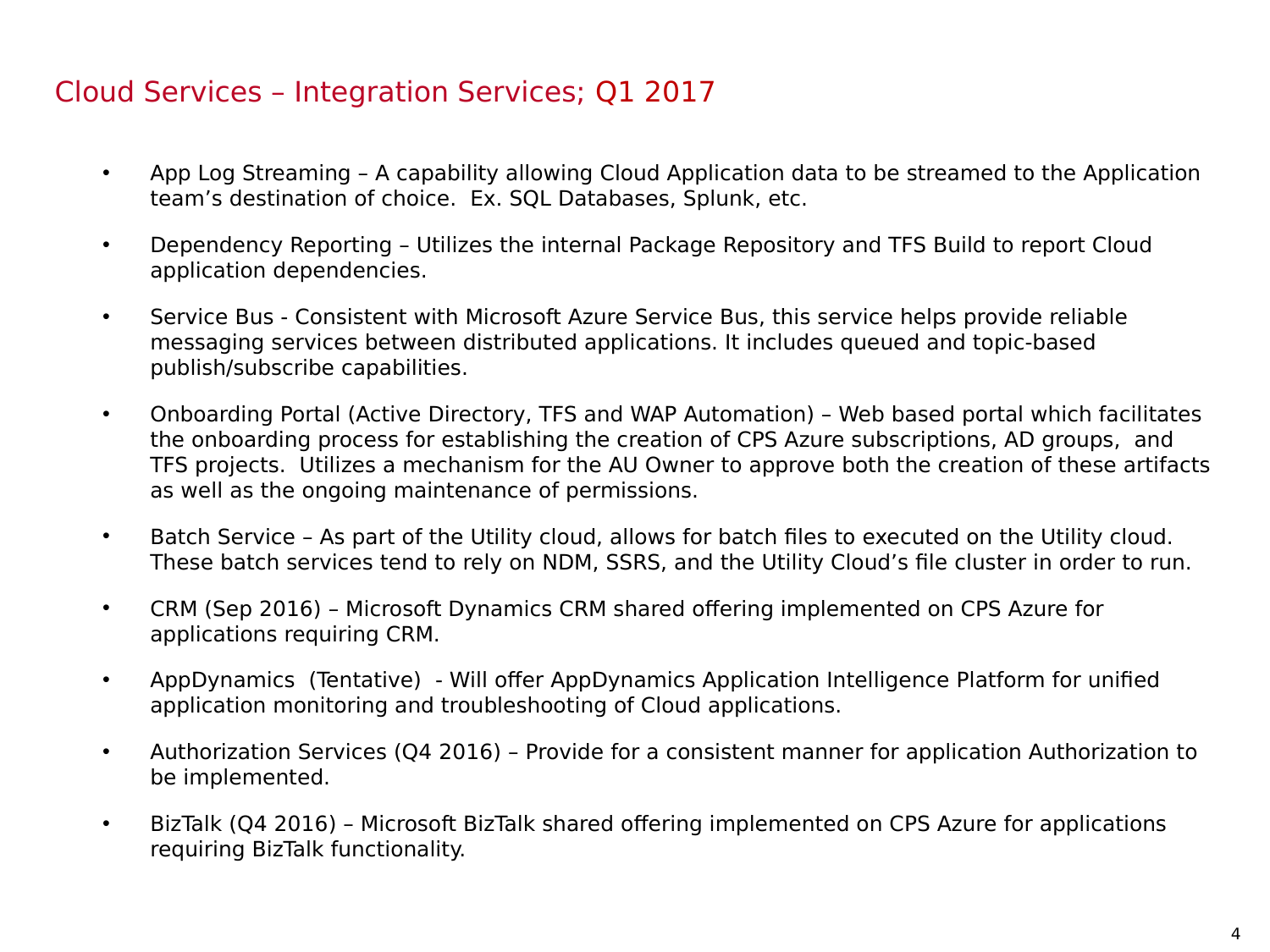

Cloud Services – Integration Services; Q1 2017
App Log Streaming – A capability allowing Cloud Application data to be streamed to the Application team’s destination of choice.  Ex. SQL Databases, Splunk, etc.
Dependency Reporting – Utilizes the internal Package Repository and TFS Build to report Cloud application dependencies.
Service Bus - Consistent with Microsoft Azure Service Bus, this service helps provide reliable messaging services between distributed applications. It includes queued and topic-based publish/subscribe capabilities.
Onboarding Portal (Active Directory, TFS and WAP Automation) – Web based portal which facilitates the onboarding process for establishing the creation of CPS Azure subscriptions, AD groups,  and TFS projects.  Utilizes a mechanism for the AU Owner to approve both the creation of these artifacts as well as the ongoing maintenance of permissions.
Batch Service – As part of the Utility cloud, allows for batch files to executed on the Utility cloud.  These batch services tend to rely on NDM, SSRS, and the Utility Cloud’s file cluster in order to run.
CRM (Sep 2016) – Microsoft Dynamics CRM shared offering implemented on CPS Azure for applications requiring CRM.
AppDynamics  (Tentative)  - Will offer AppDynamics Application Intelligence Platform for unified application monitoring and troubleshooting of Cloud applications.
Authorization Services (Q4 2016) – Provide for a consistent manner for application Authorization to be implemented.
BizTalk (Q4 2016) – Microsoft BizTalk shared offering implemented on CPS Azure for applications requiring BizTalk functionality.